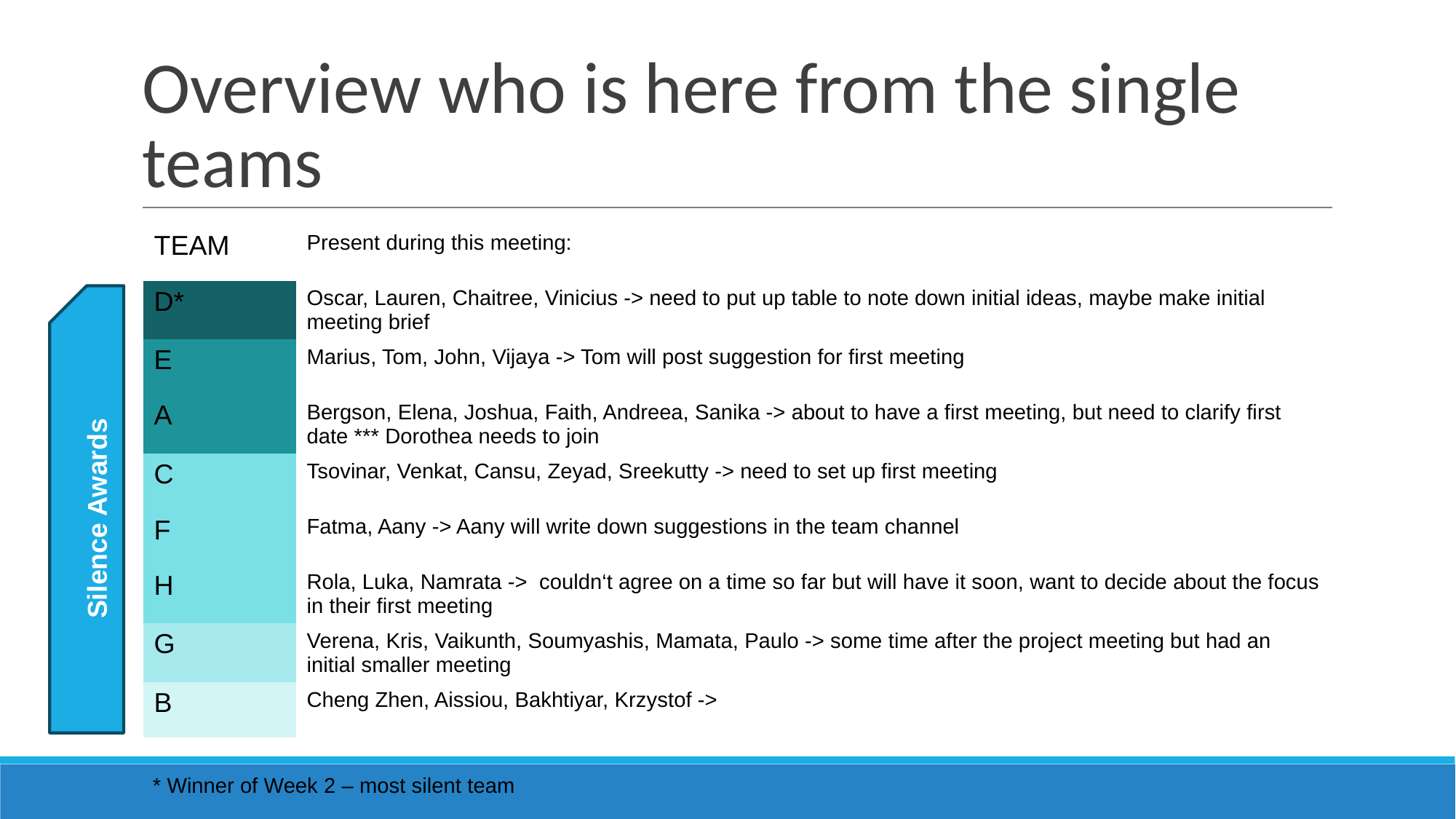

# Overview who is here from the single teams
| TEAM | Present during this meeting: |
| --- | --- |
| D\* | Oscar, Lauren, Chaitree, Vinicius -> need to put up table to note down initial ideas, maybe make initial meeting brief |
| E | Marius, Tom, John, Vijaya -> Tom will post suggestion for first meeting |
| A | Bergson, Elena, Joshua, Faith, Andreea, Sanika -> about to have a first meeting, but need to clarify first date \*\*\* Dorothea needs to join |
| C | Tsovinar, Venkat, Cansu, Zeyad, Sreekutty -> need to set up first meeting |
| F | Fatma, Aany -> Aany will write down suggestions in the team channel |
| H | Rola, Luka, Namrata -> couldn‘t agree on a time so far but will have it soon, want to decide about the focus in their first meeting |
| G | Verena, Kris, Vaikunth, Soumyashis, Mamata, Paulo -> some time after the project meeting but had an initial smaller meeting |
| B | Cheng Zhen, Aissiou, Bakhtiyar, Krzystof -> |
Silence Awards
* Winner of Week 2 – most silent team